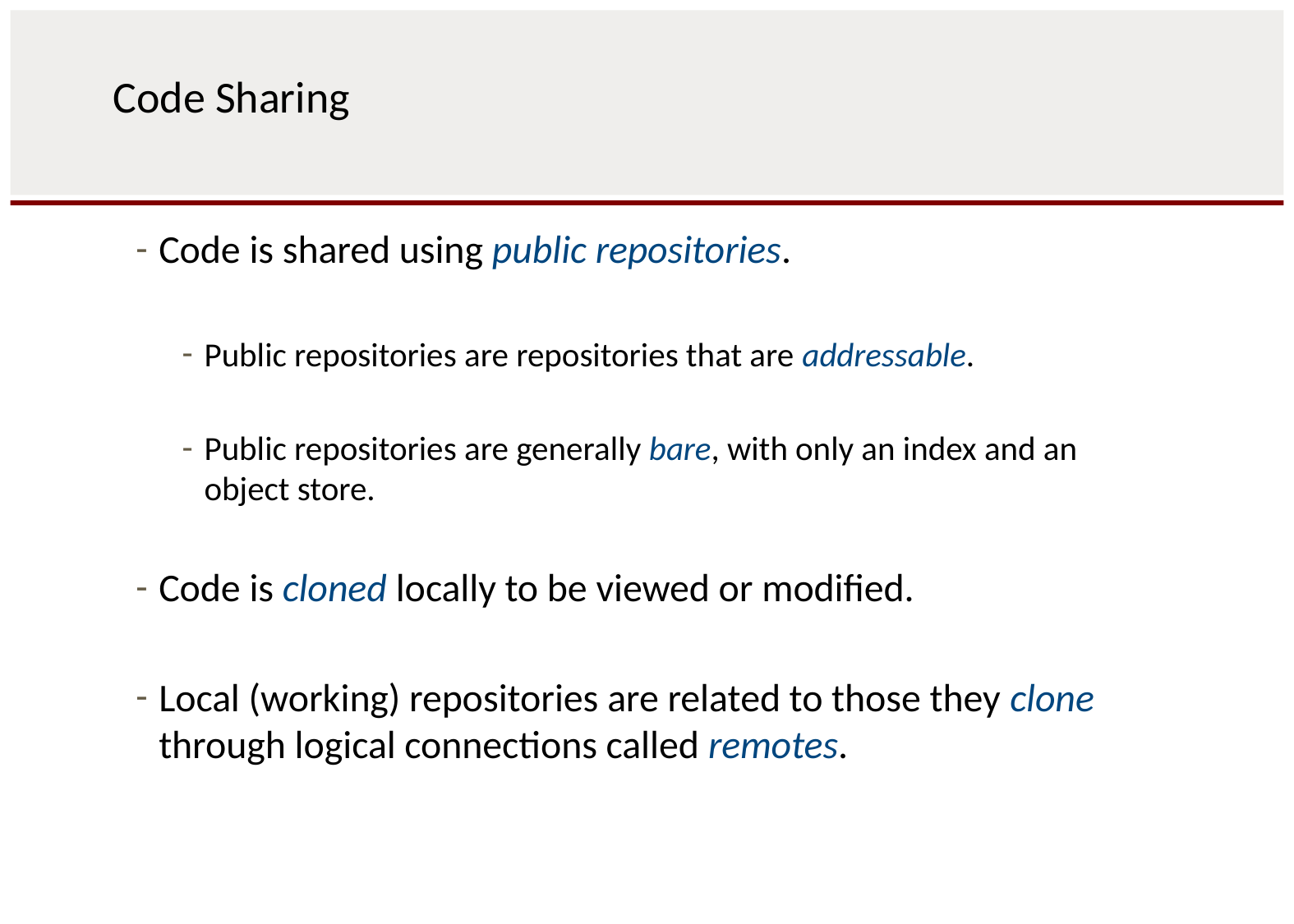

# Code Sharing
Code is shared using public repositories.

Public repositories are repositories that are addressable.

Public repositories are generally bare, with only an index and an object store.

Code is cloned locally to be viewed or modified.

Local (working) repositories are related to those they clone through logical connections called remotes.